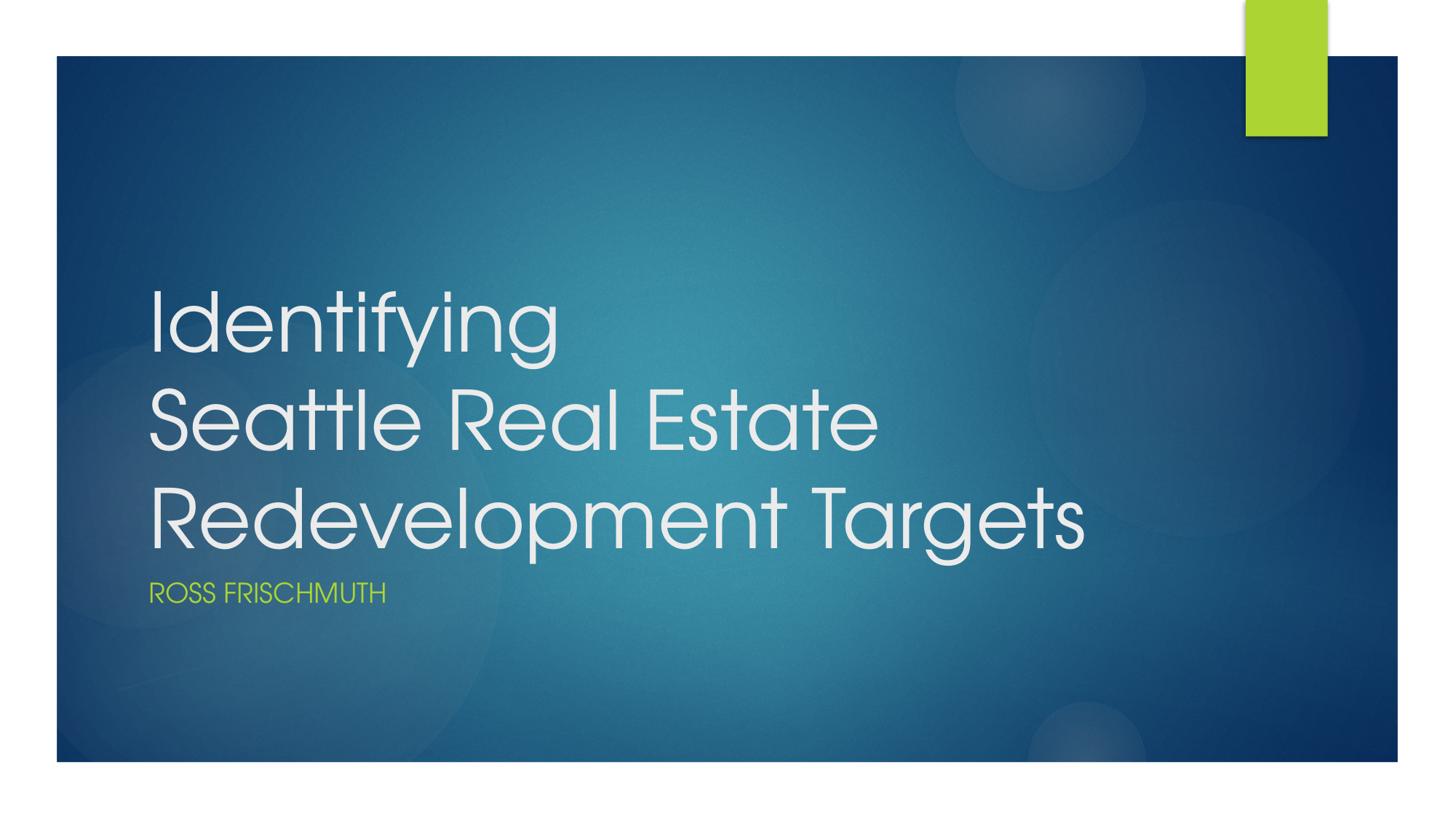

# Identifying Seattle Real Estate Redevelopment Targets
Ross Frischmuth